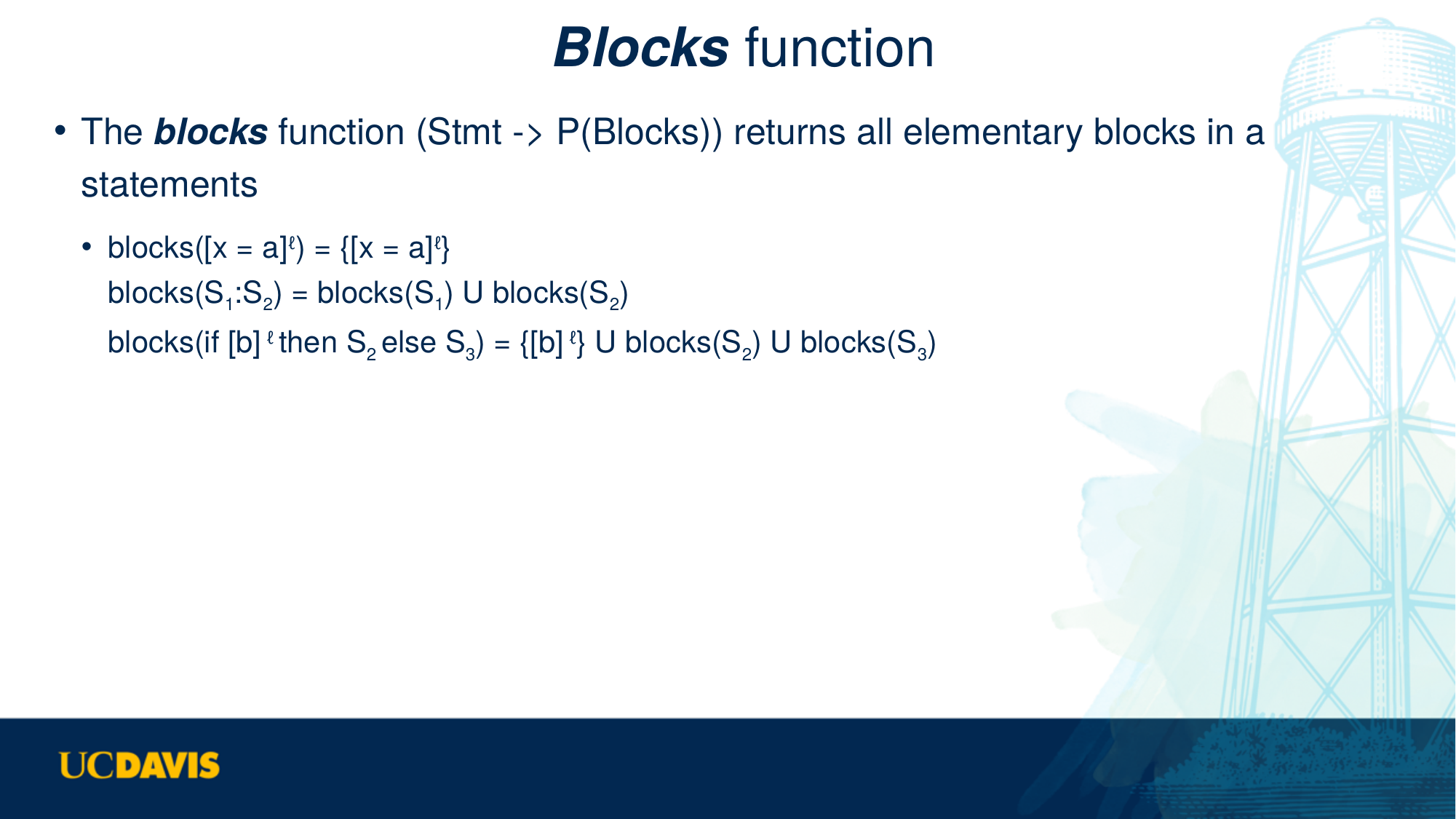

# Blocks function
The blocks function (Stmt -> P(Blocks)) returns all elementary blocks in a statements
blocks([x = a]ℓ) = {[x = a]ℓ}
blocks(S1:S2) = blocks(S1) U blocks(S2)
blocks(if [b] ℓ then S2 else S3) = {[b] ℓ} U blocks(S2) U blocks(S3)